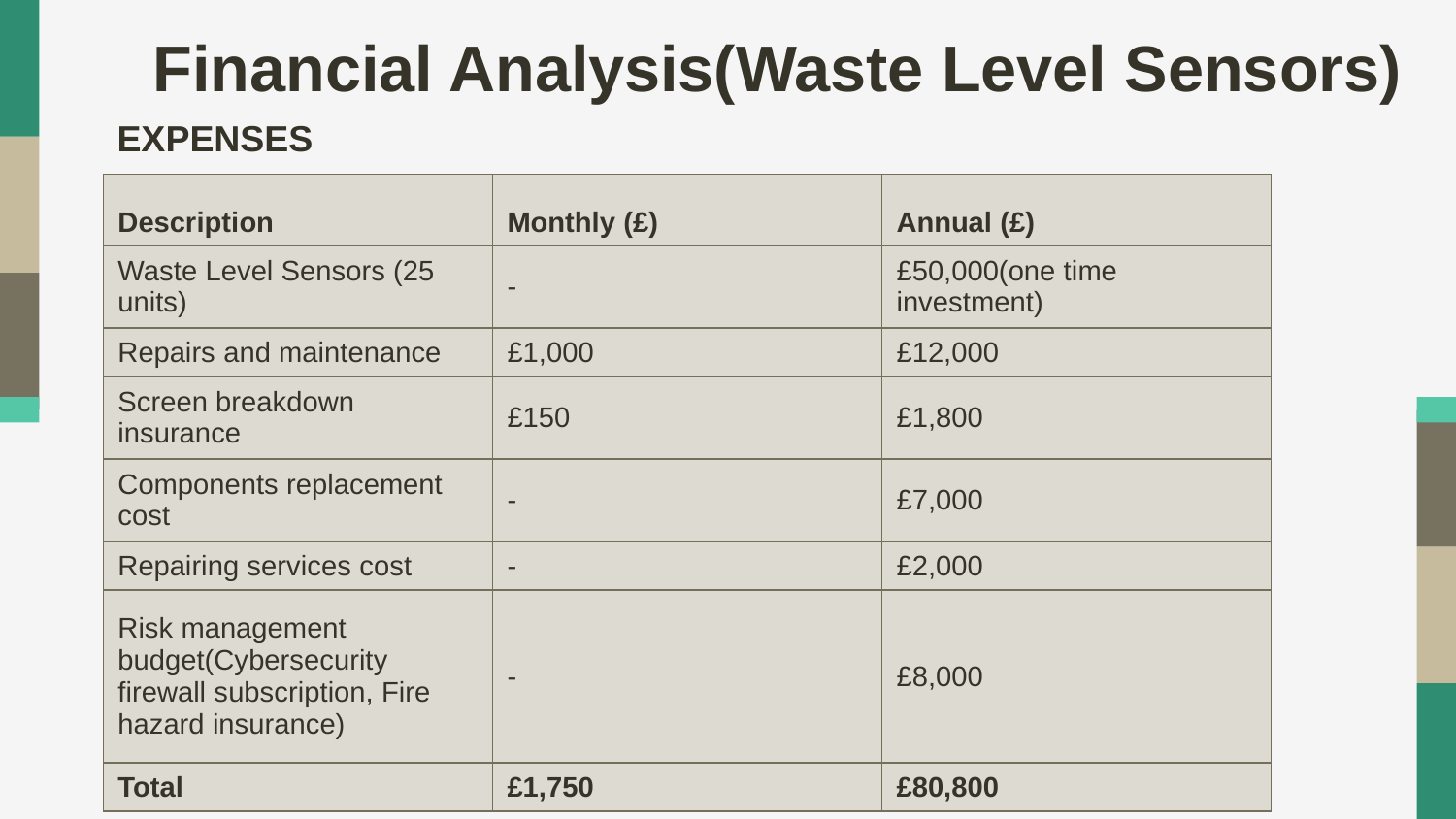

Financial Analysis(Waste Level Sensors)
EXPENSES
| Description | Monthly (£) | Annual (£) |
| --- | --- | --- |
| Waste Level Sensors (25 units) | - | £50,000(one time investment) |
| Repairs and maintenance | £1,000 | £12,000 |
| Screen breakdown insurance | £150 | £1,800 |
| Components replacement cost | - | £7,000 |
| Repairing services cost | - | £2,000 |
| Risk management budget(Cybersecurity firewall subscription, Fire hazard insurance) | - | £8,000 |
| Total | £1,750 | £80,800 |